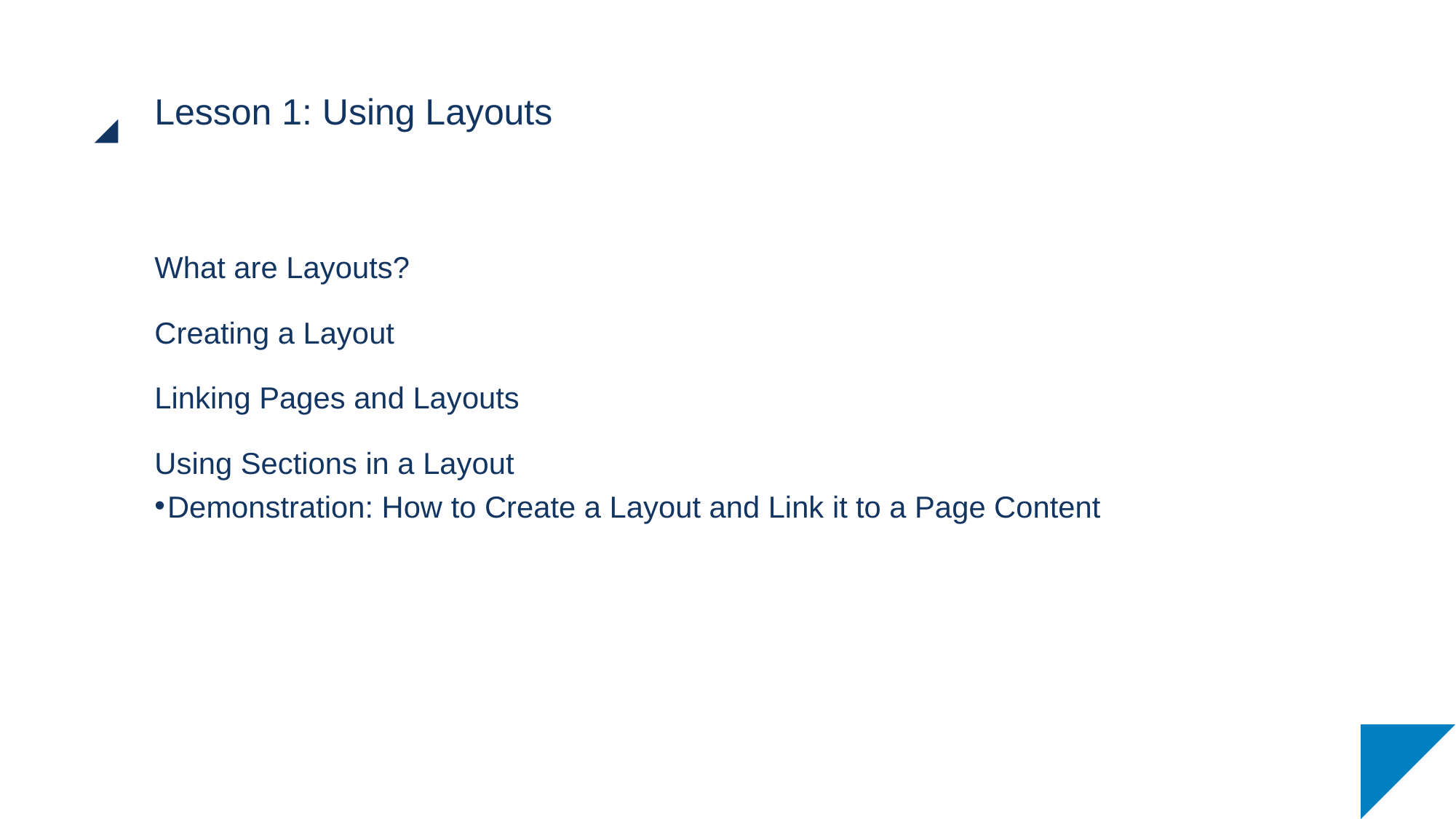

# Lesson 1: Using Layouts
What are Layouts?
Creating a Layout
Linking Pages and Layouts
Using Sections in a Layout
Demonstration: How to Create a Layout and Link it to a Page Content